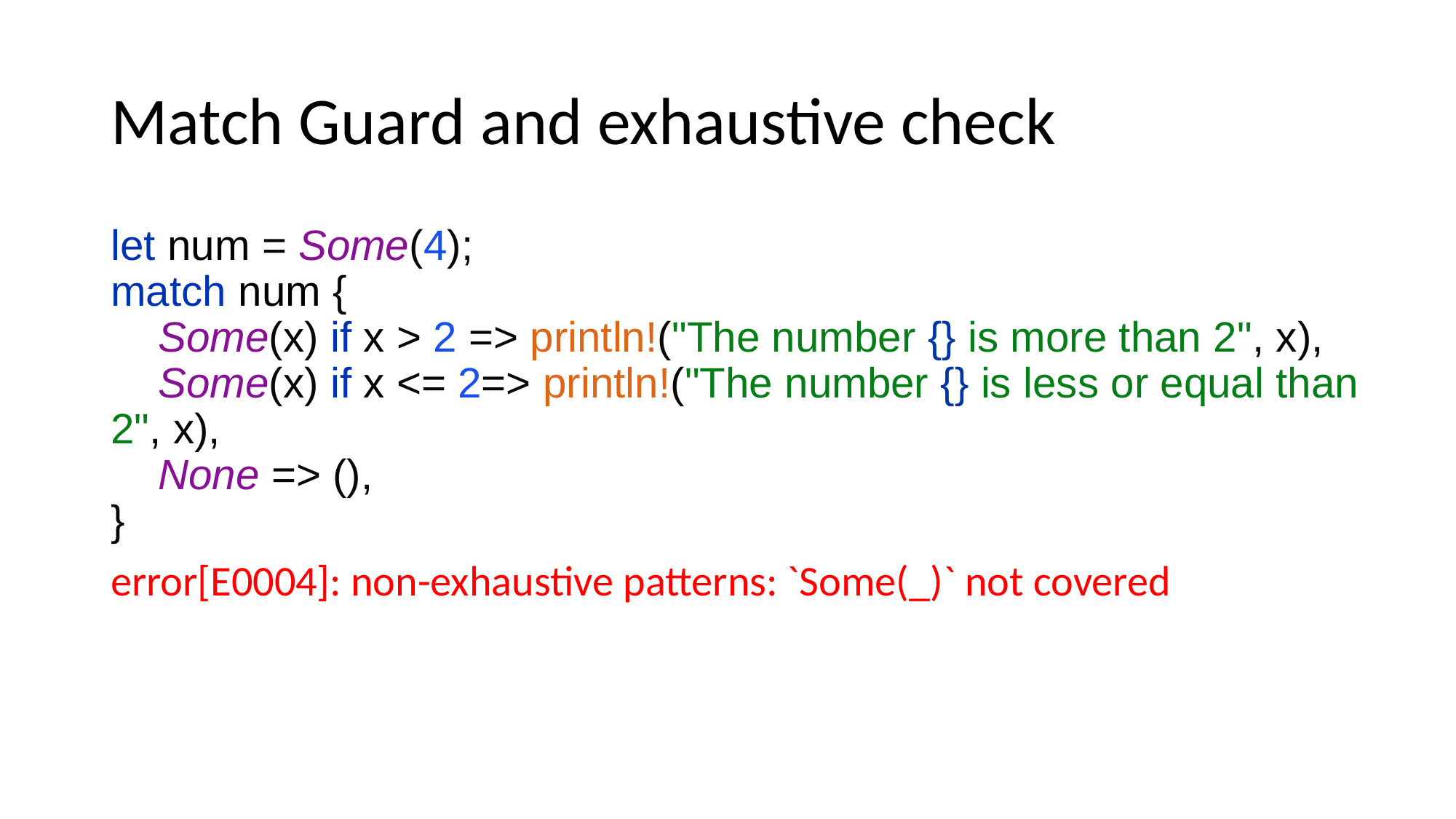

# Match Guard and exhaustive check
let num = Some(4);
match num {
    Some(x) if x > 2 => println!("The number {} is more than 2", x),
    Some(x) if x <= 2=> println!("The number {} is less or equal than 2", x),
    None => (),
}
error[E0004]: non-exhaustive patterns: `Some(_)` not covered